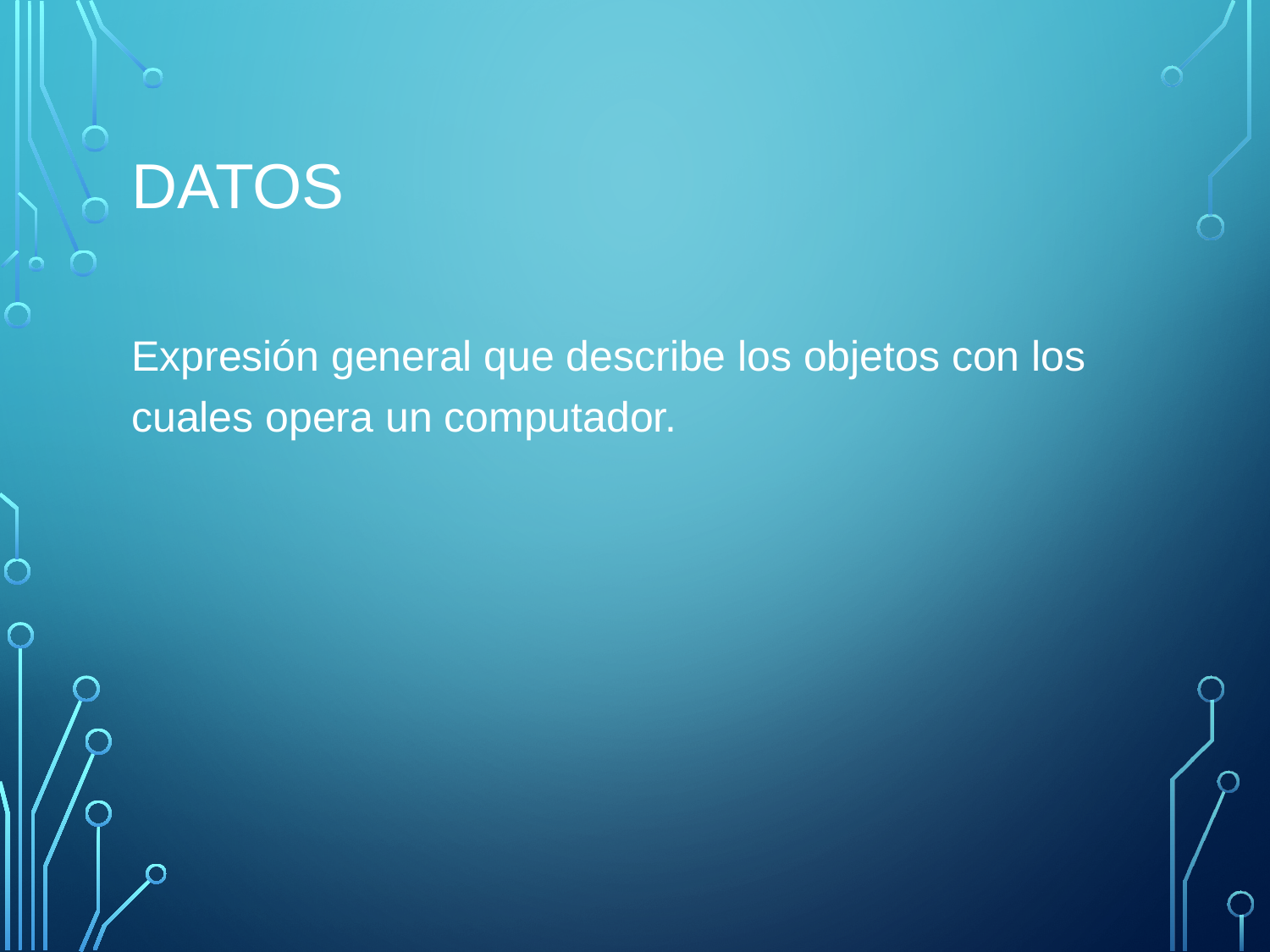

# datos
Expresión general que describe los objetos con los cuales opera un computador.